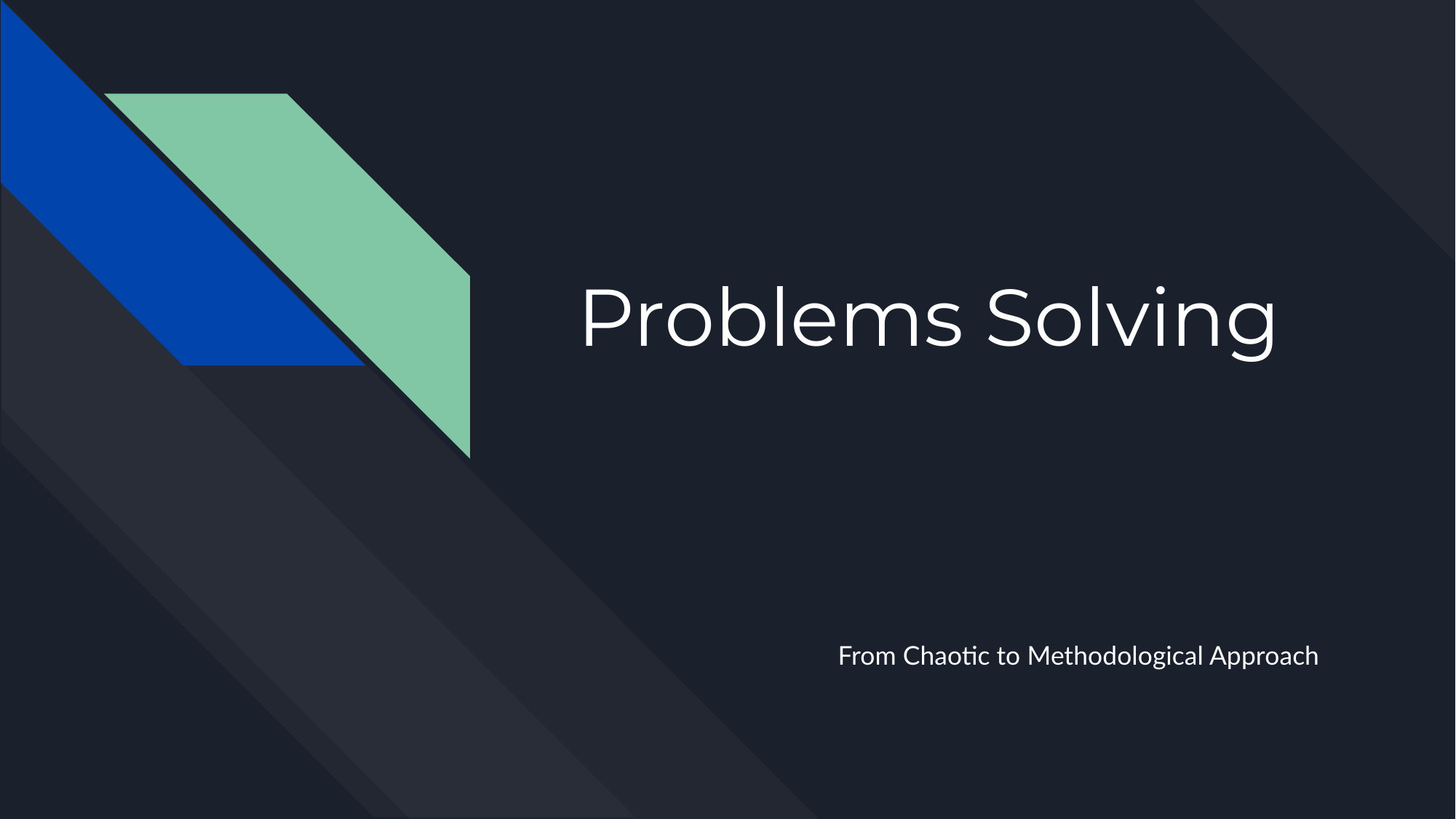

# Problems Solving
From Chaotic to Methodological Approach